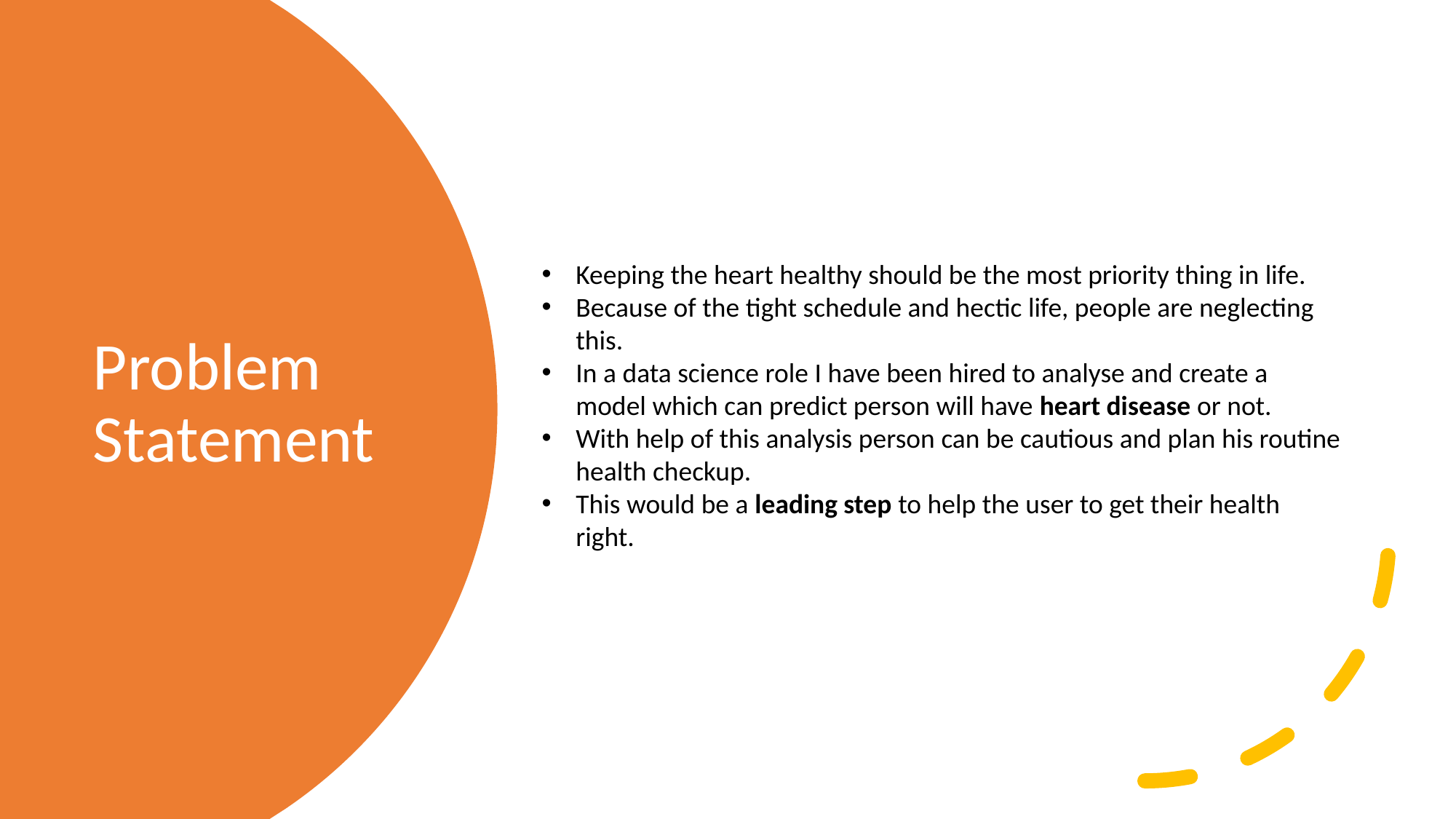

Keeping the heart healthy should be the most priority thing in life.
Because of the tight schedule and hectic life, people are neglecting this.
In a data science role I have been hired to analyse and create a model which can predict person will have heart disease or not.
With help of this analysis person can be cautious and plan his routine health checkup.
This would be a leading step to help the user to get their health right.
Problem Statement